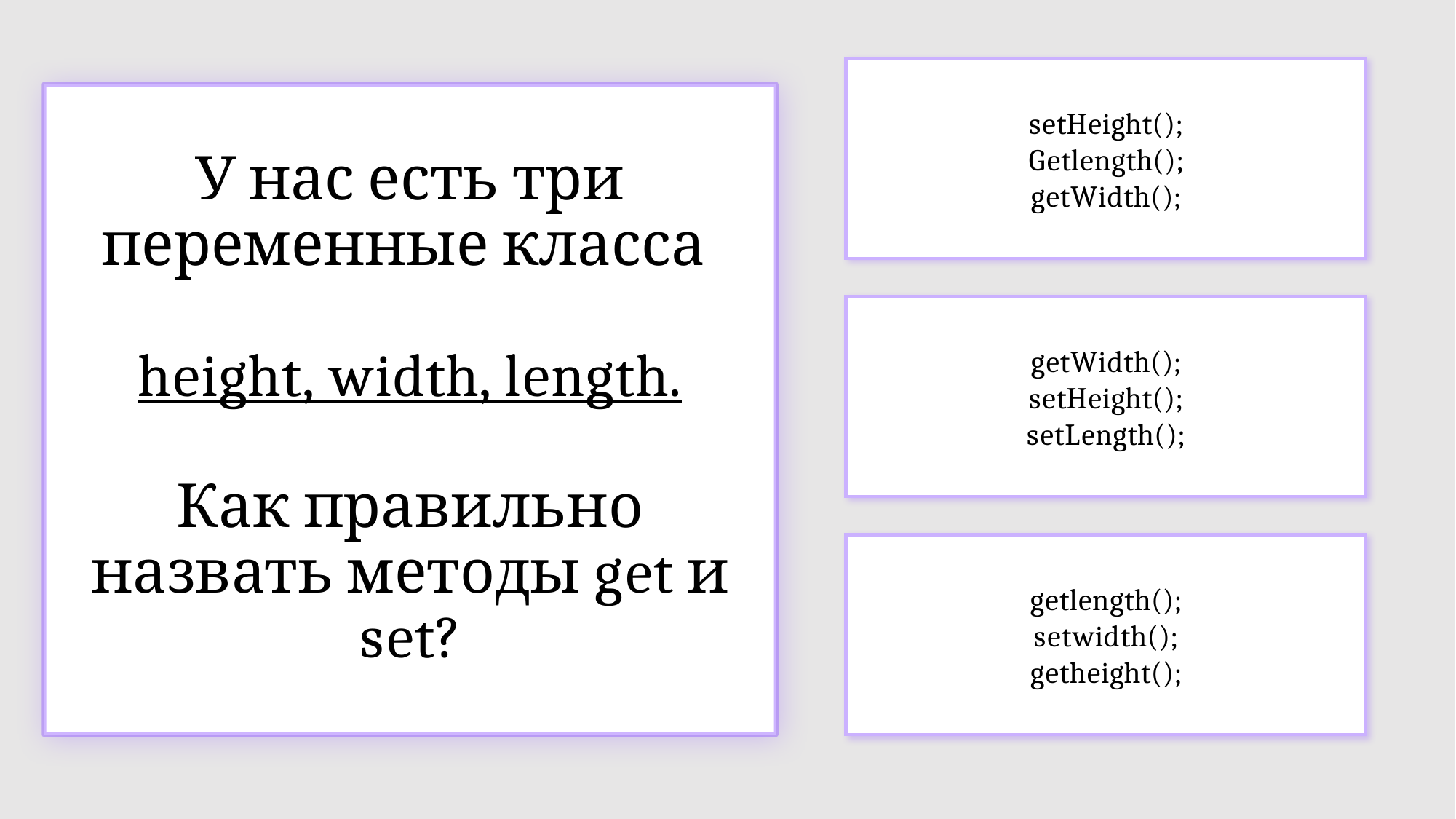

setHeight();
Getlength();
getWidth();
У нас есть три переменные класса

height, width, length.

Как правильно назвать методы get и set?
getWidth();
setHeight();
setLength();
getlength();
setwidth();
getheight();